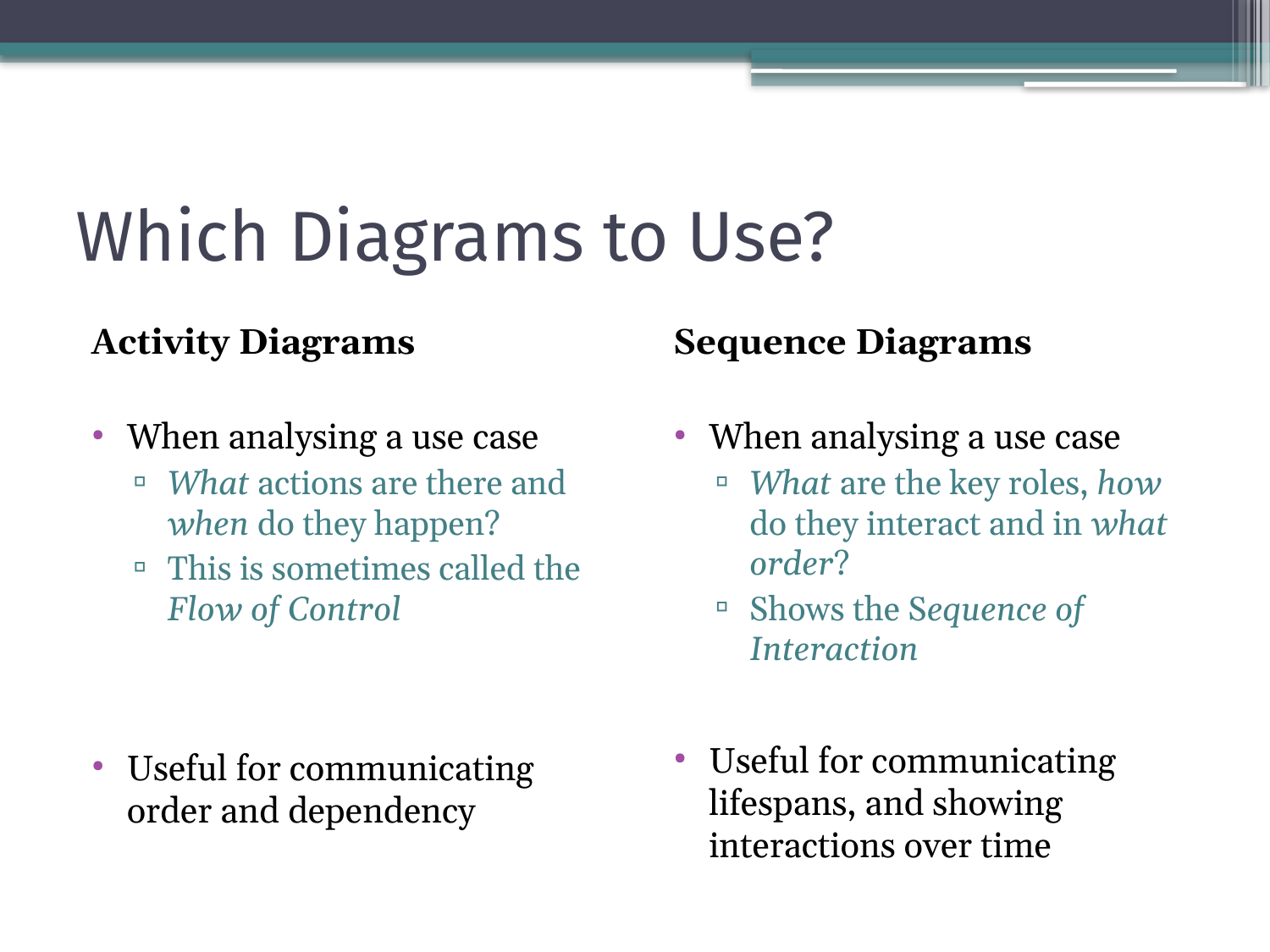

# Which Diagrams to Use?
Activity Diagrams

When analysing a use case
What actions are there and when do they happen?
This is sometimes called the Flow of Control

Useful for communicating order and dependency

Sequence Diagrams

When analysing a use case
What are the key roles, how do they interact and in what order?
Shows the Sequence of Interaction

Useful for communicating lifespans, and showing interactions over time